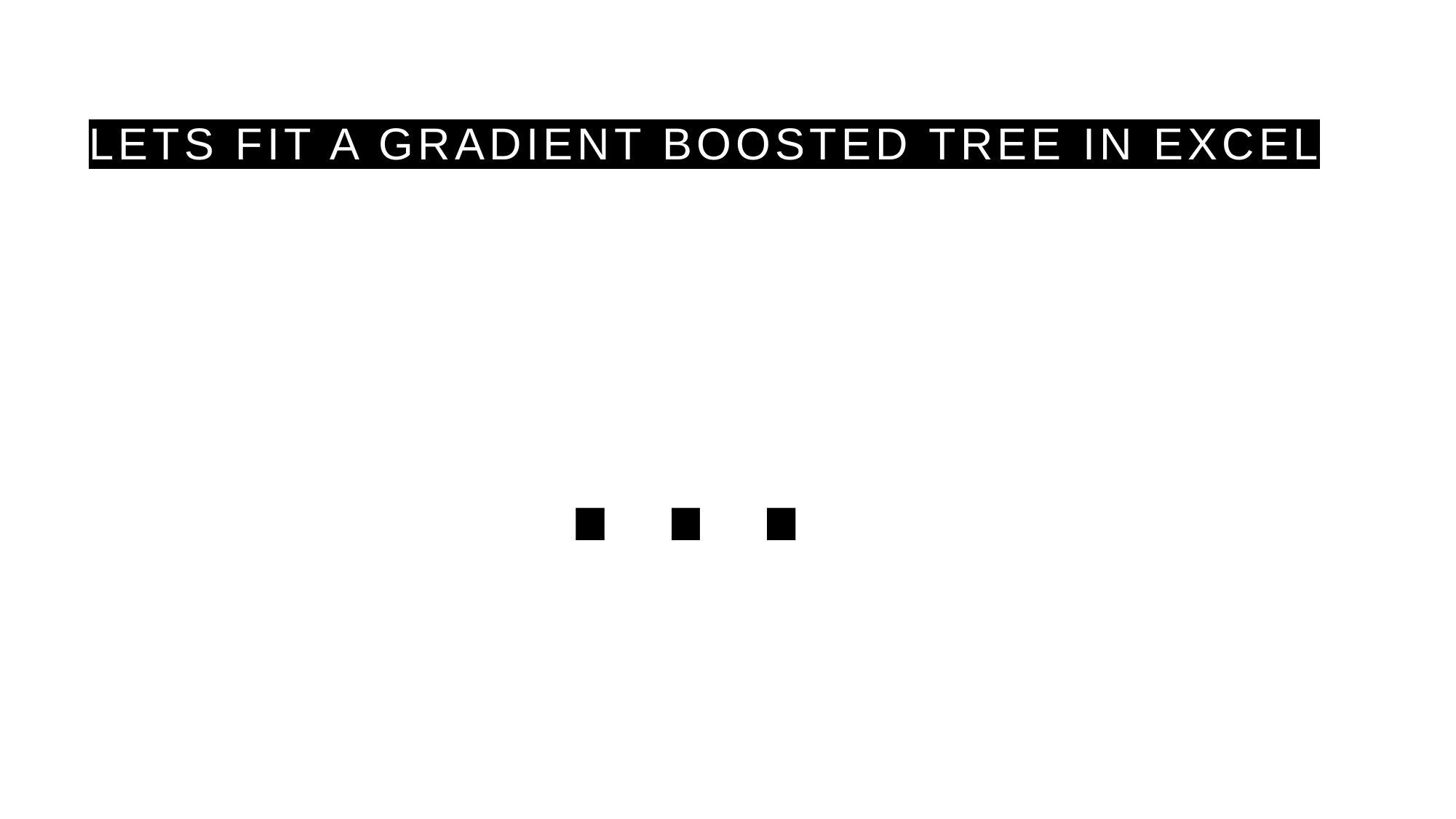

# LETS FIT a Gradient Boosted Tree in EXCel
…